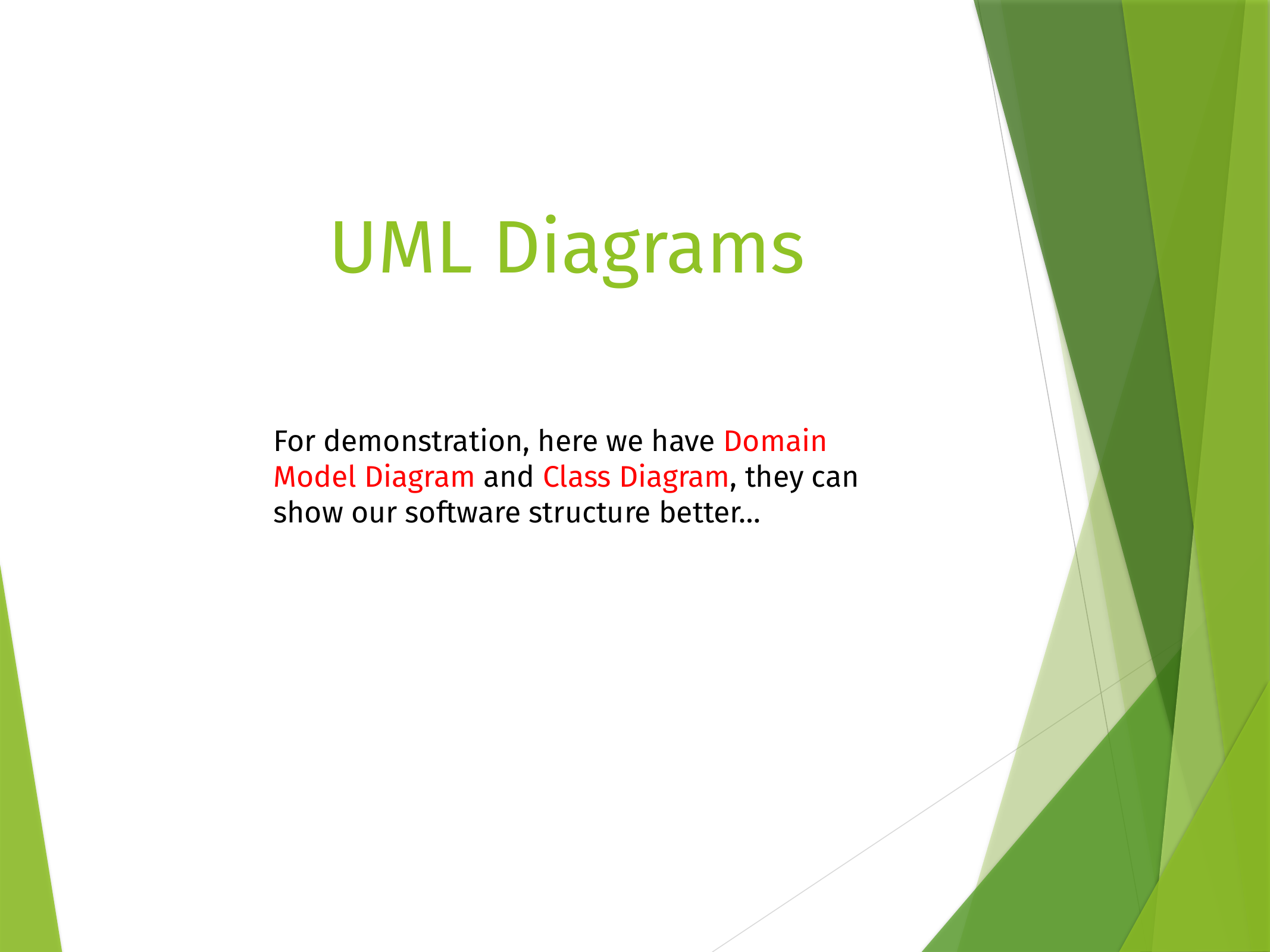

# UML Diagrams
For demonstration, here we have Domain Model Diagram and Class Diagram, they can show our software structure better…